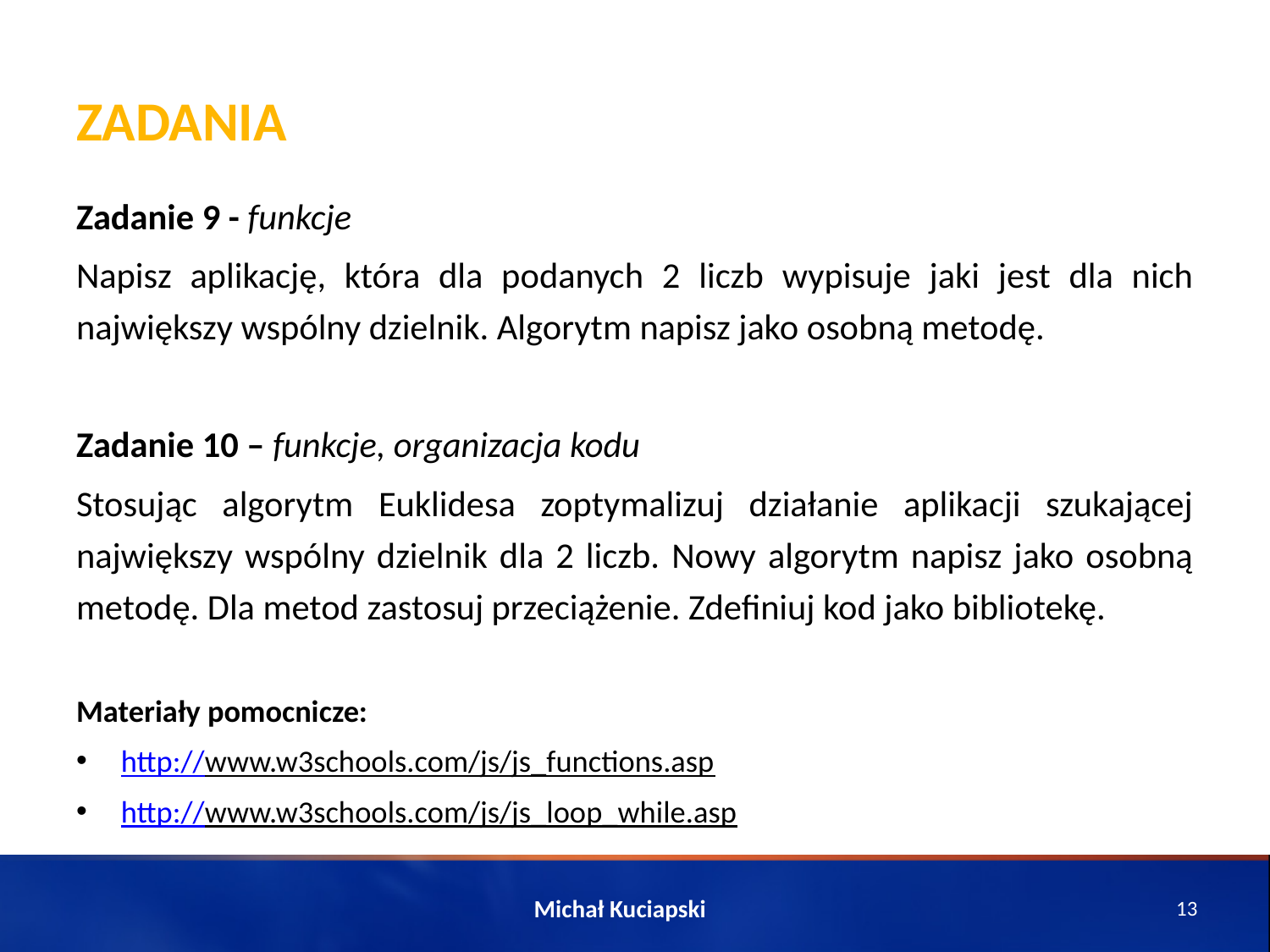

# Zadania
Zadanie 9 - funkcje
Napisz aplikację, która dla podanych 2 liczb wypisuje jaki jest dla nich największy wspólny dzielnik. Algorytm napisz jako osobną metodę.

Zadanie 10 – funkcje, organizacja kodu
Stosując algorytm Euklidesa zoptymalizuj działanie aplikacji szukającej największy wspólny dzielnik dla 2 liczb. Nowy algorytm napisz jako osobną metodę. Dla metod zastosuj przeciążenie. Zdefiniuj kod jako bibliotekę.

Materiały pomocnicze:
http://www.w3schools.com/js/js_functions.asp
http://www.w3schools.com/js/js_loop_while.asp

Michał Kuciapski
13